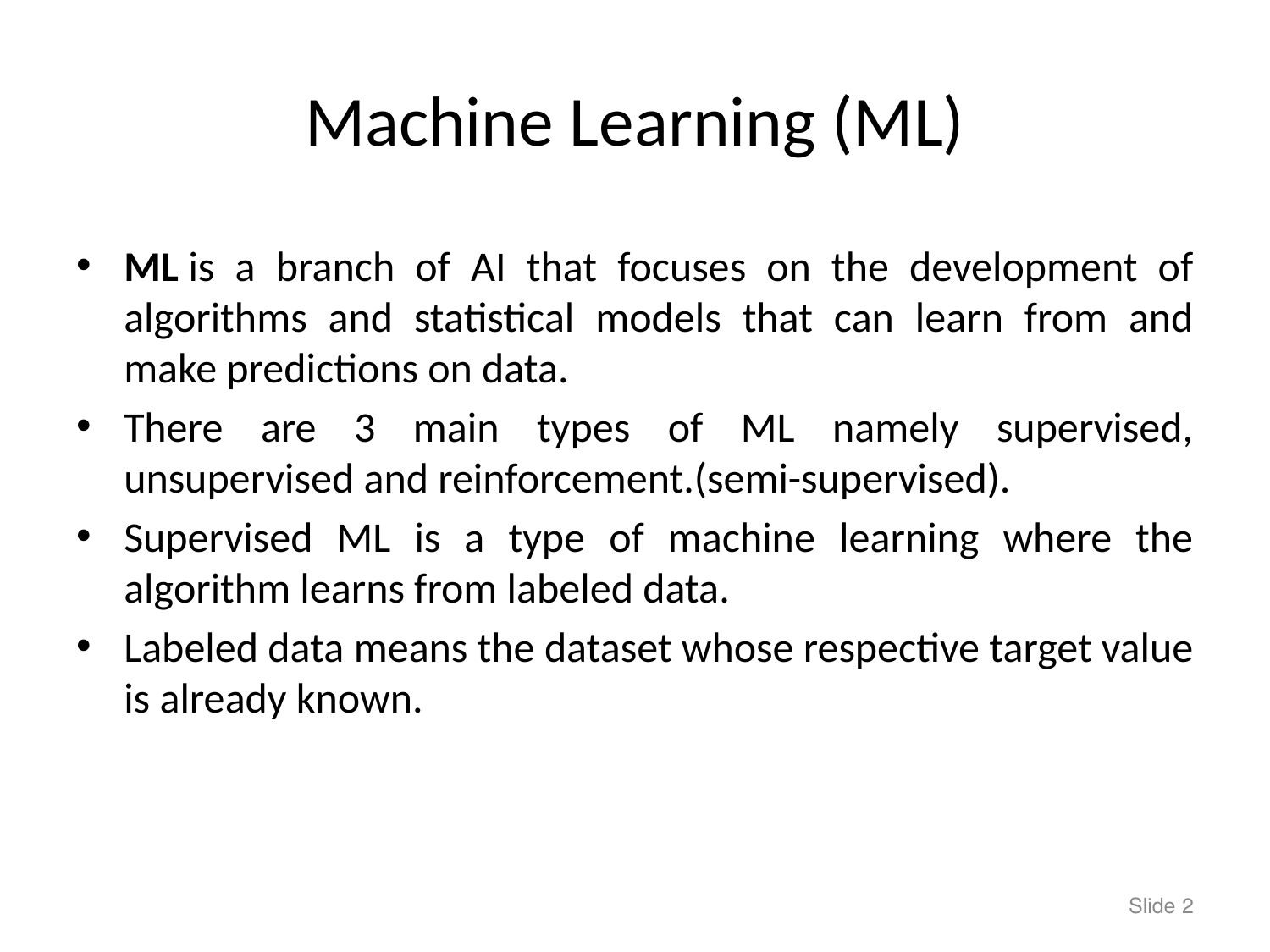

# Machine Learning (ML)
ML is a branch of AI that focuses on the development of algorithms and statistical models that can learn from and make predictions on data.
There are 3 main types of ML namely supervised, unsupervised and reinforcement.(semi-supervised).
Supervised ML is a type of machine learning where the algorithm learns from labeled data.
Labeled data means the dataset whose respective target value is already known.

Slide 2